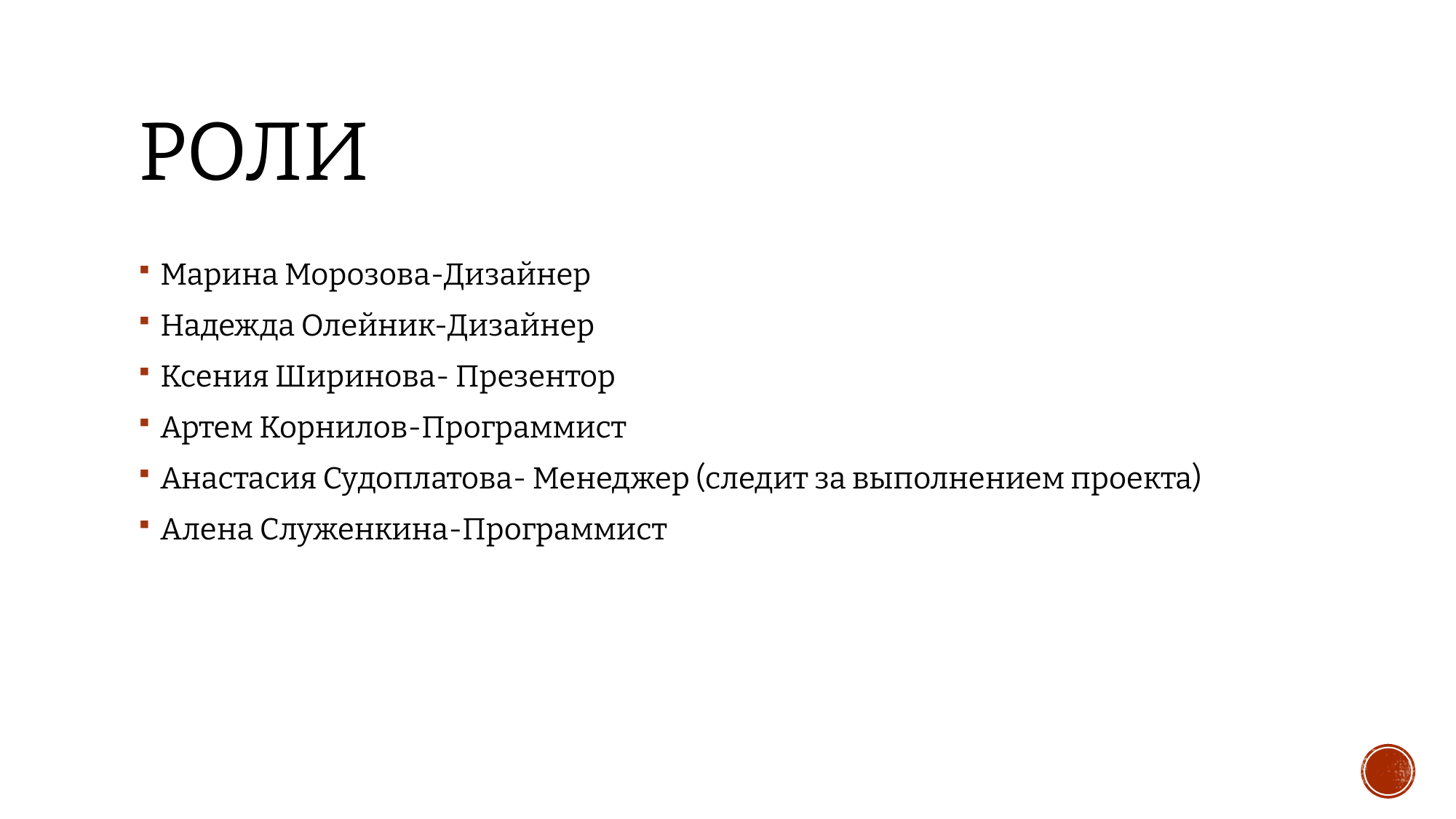

# Роли
Марина Морозова-Дизайнер
Надежда Олейник-Дизайнер
Ксения Ширинова- Презентор
Артем Корнилов-Программист
Анастасия Судоплатова- Менеджер (следит за выполнением проекта)
Алена Служенкина-Программист